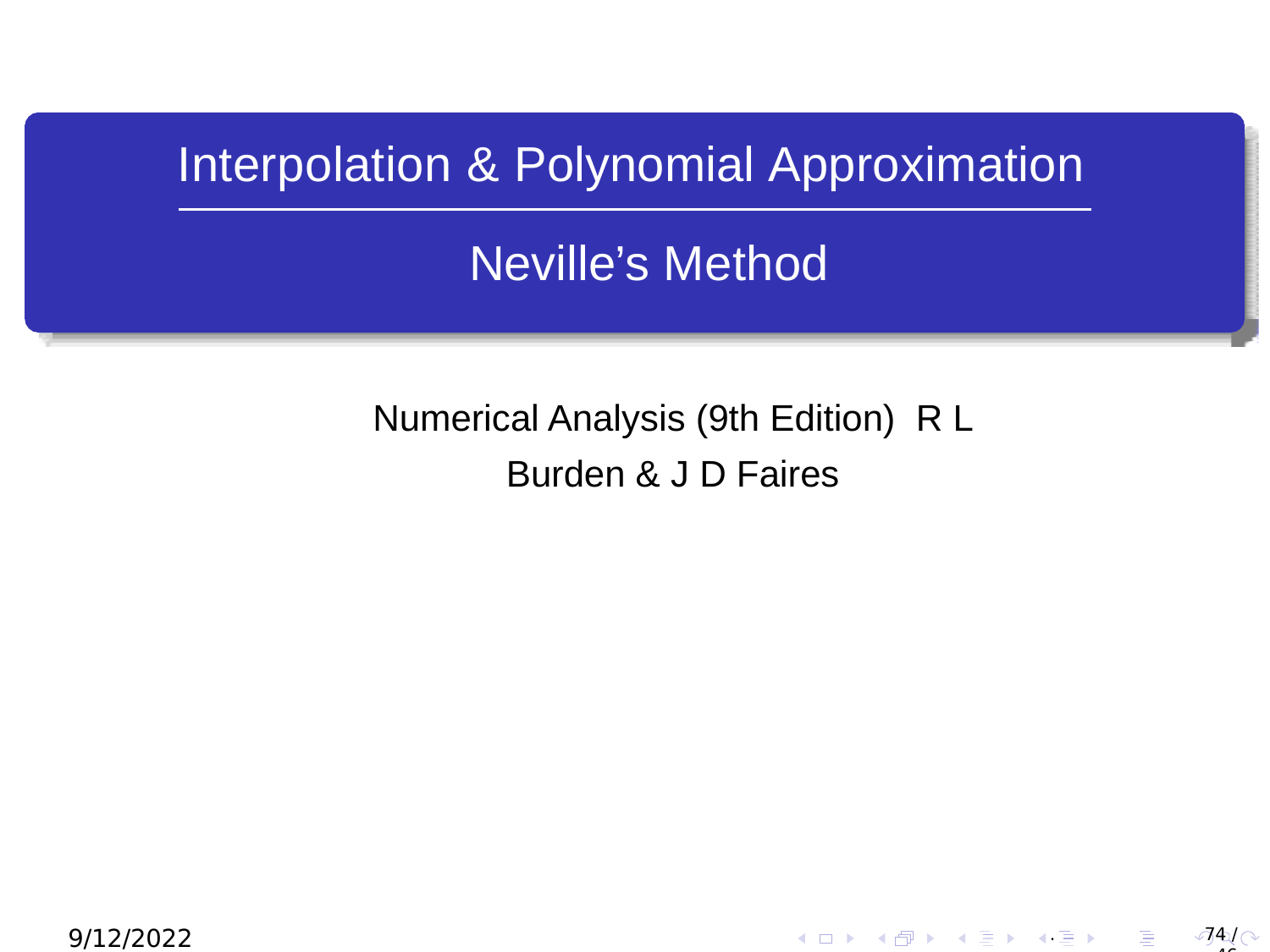

Interpolation & Polynomial Approximation
Neville’s Method

Numerical Analysis (9th Edition)  R L Burden & J D Faires
9/12/2022
.
74 / 46